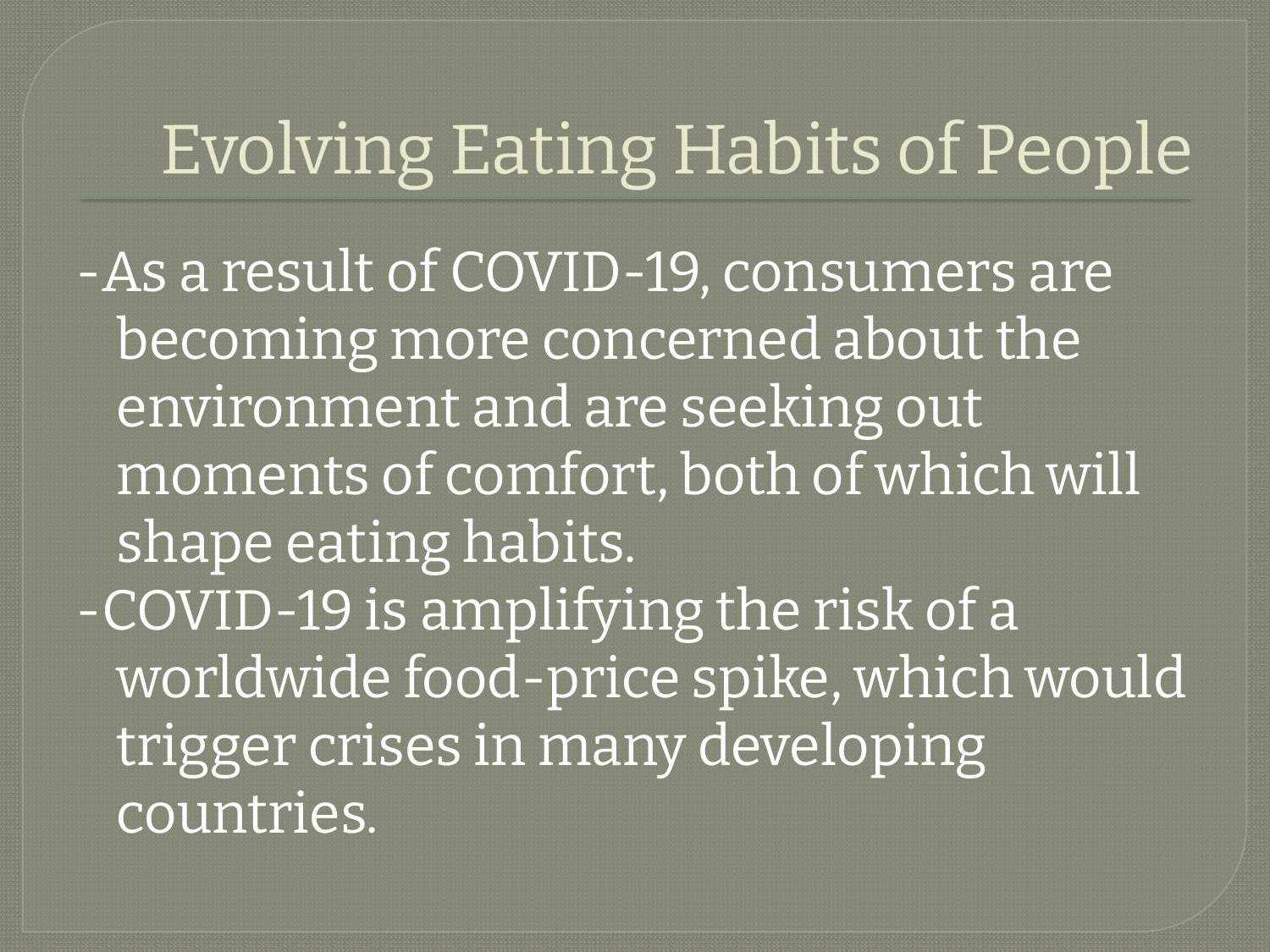

# Evolving Eating Habits of People
-As a result of COVID-19, consumers are becoming more concerned about the environment and are seeking out moments of comfort, both of which will shape eating habits.
-COVID-19 is amplifying the risk of a worldwide food-price spike, which would trigger crises in many developing countries.